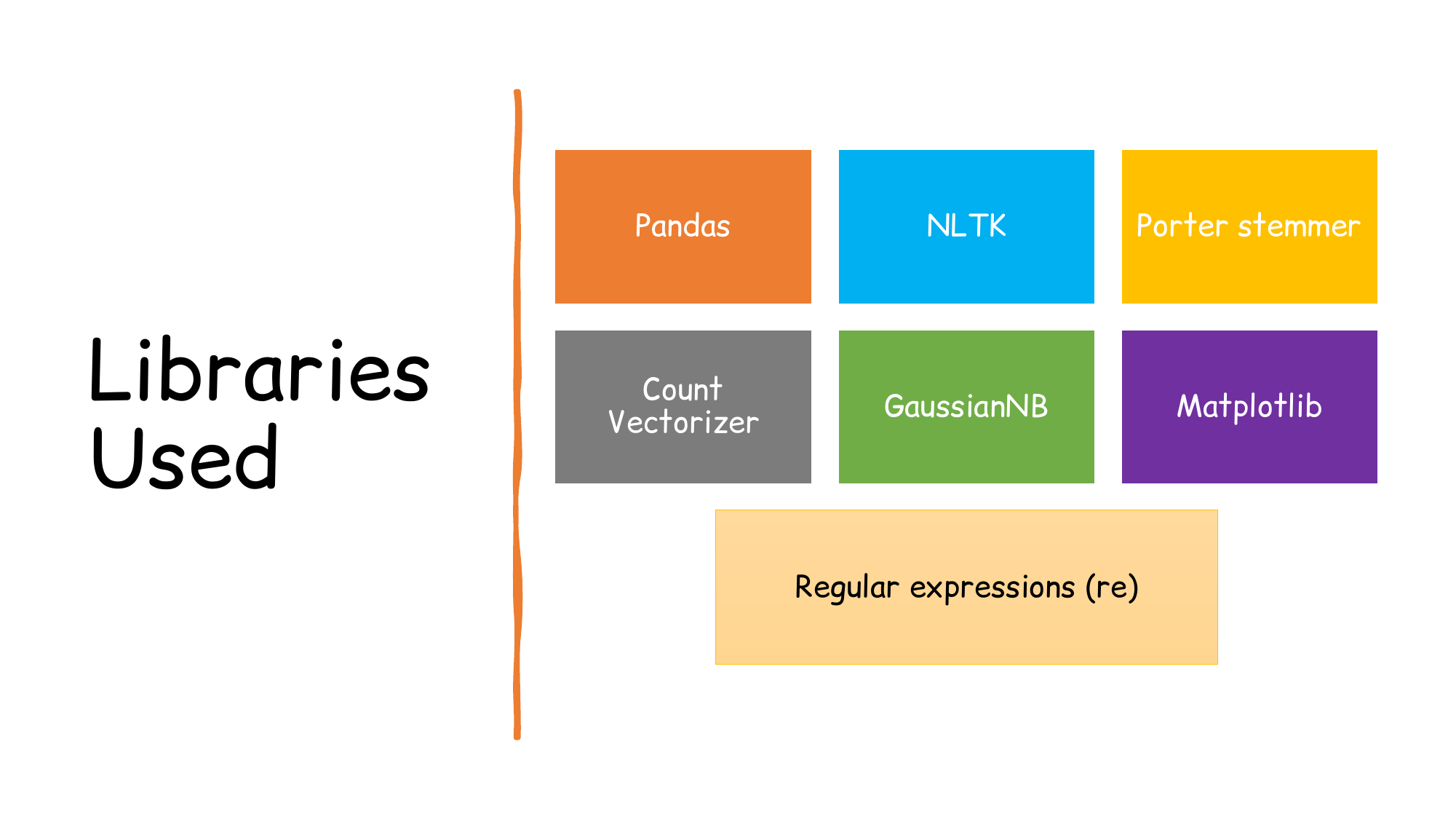

Pandas
NLTK
Porter stemmer
Count Vectorizer
GaussianNB
Matplotlib
Regular expressions (re)
# Libraries Used